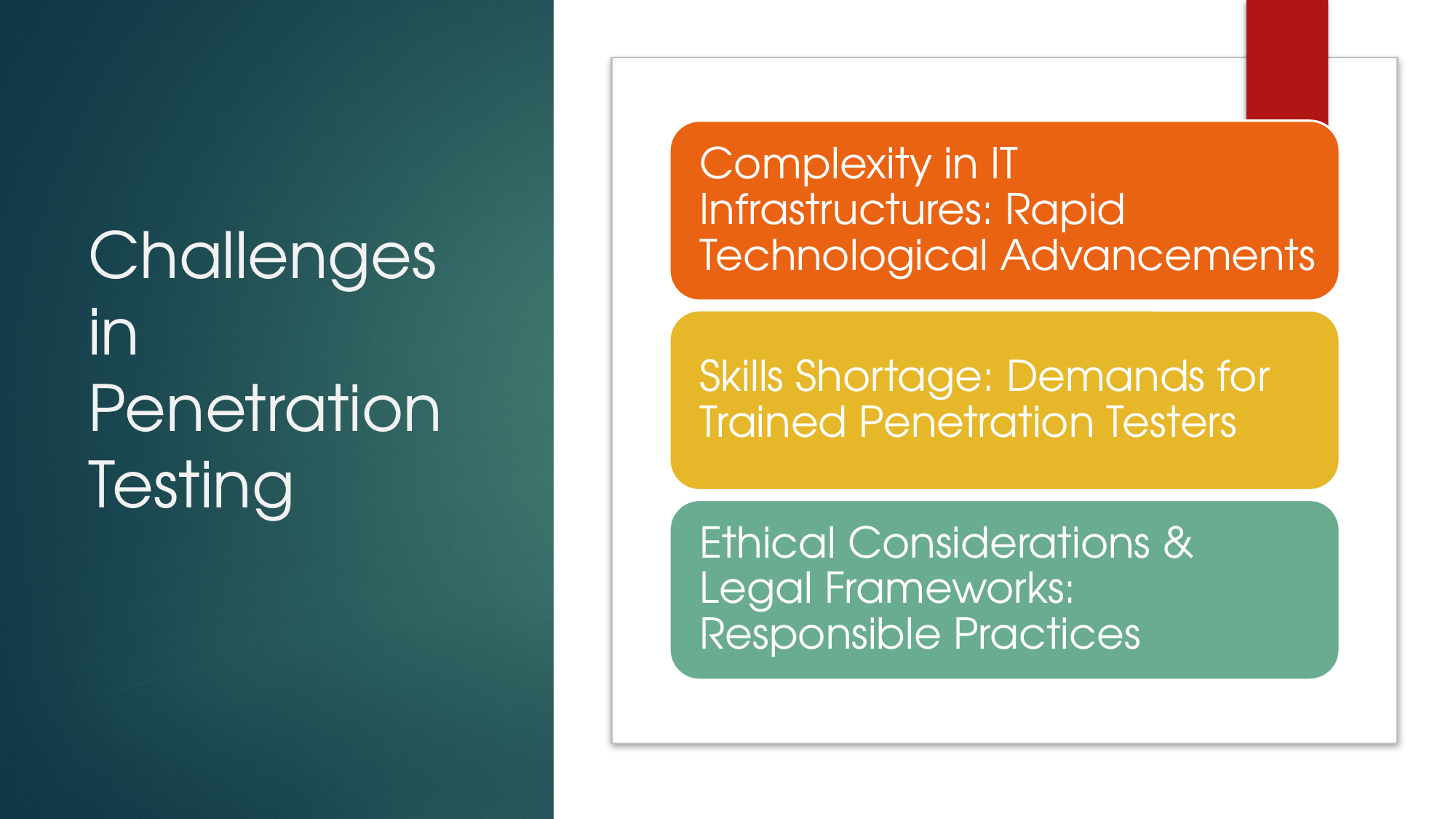

Complexity in IT Infrastructures: Rapid Technological Advancements
Skills Shortage: Demands for Trained Penetration Testers
Ethical Considerations & Legal Frameworks: Responsible Practices
# Challenges in Penetration Testing